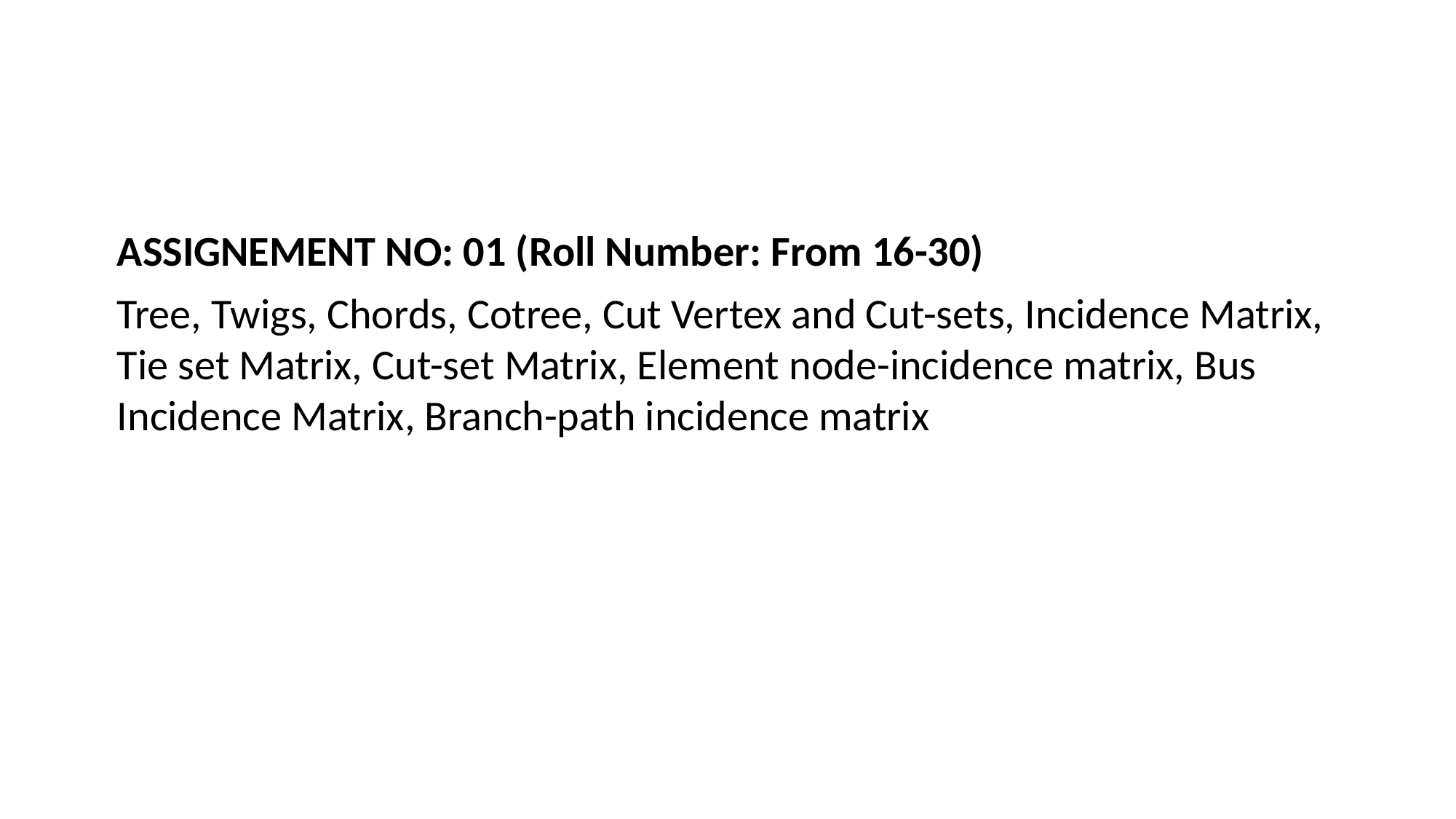

ASSIGNEMENT NO: 01 (Roll Number: From 16-30)
Tree, Twigs, Chords, Cotree, Cut Vertex and Cut-sets, Incidence Matrix, Tie set Matrix, Cut-set Matrix, Element node-incidence matrix, Bus Incidence Matrix, Branch-path incidence matrix